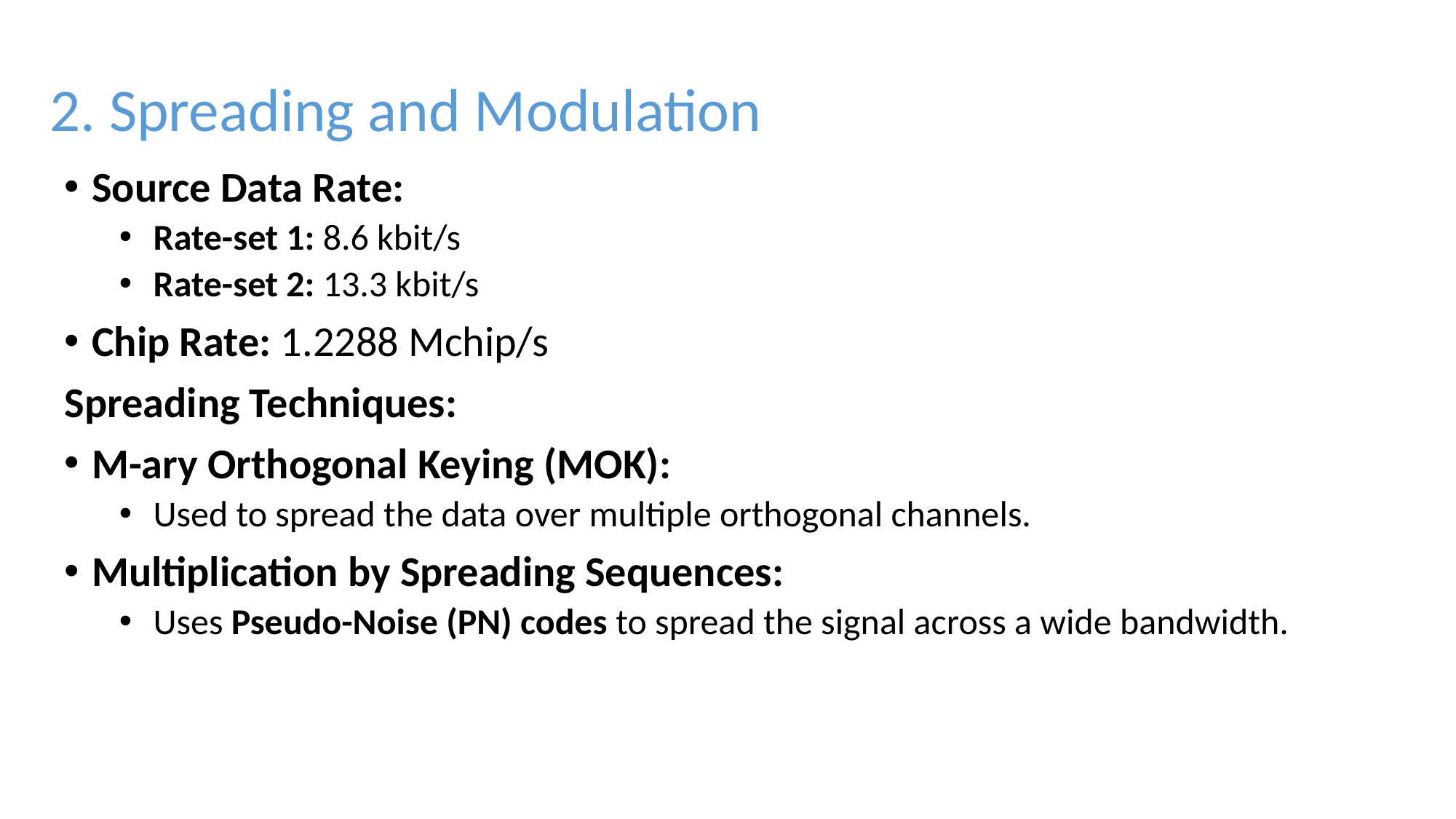

# 2. Spreading and Modulation
Source Data Rate:
Rate-set 1: 8.6 kbit/s
Rate-set 2: 13.3 kbit/s
Chip Rate: 1.2288 Mchip/s
Spreading Techniques:
M-ary Orthogonal Keying (MOK):
Used to spread the data over multiple orthogonal channels.
Multiplication by Spreading Sequences:
Uses Pseudo-Noise (PN) codes to spread the signal across a wide bandwidth.